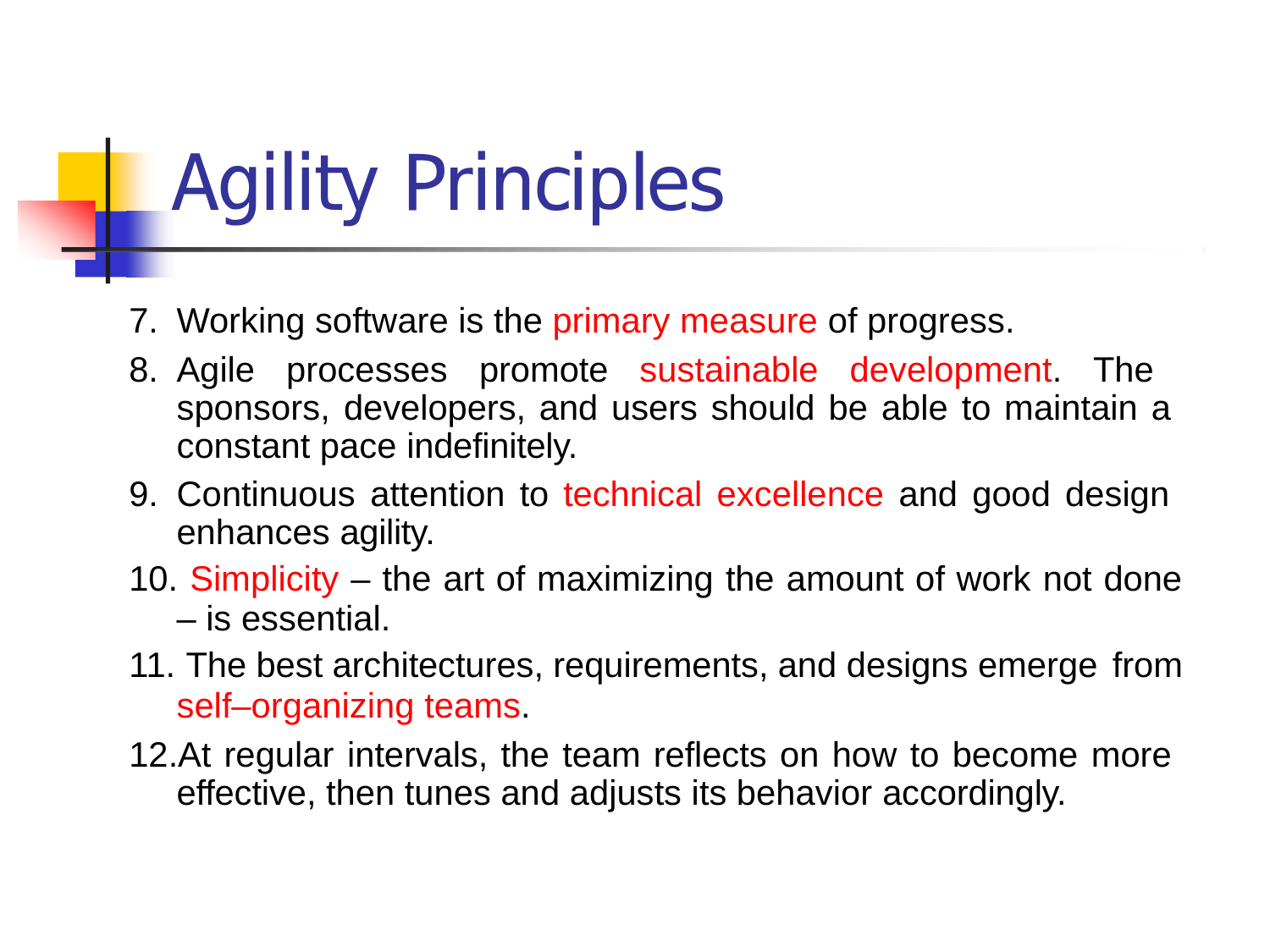

# Agility Principles
Working software is the primary measure of progress.
Agile processes promote sustainable development. The  sponsors, developers, and users should be able to maintain a  constant pace indefinitely.
Continuous attention to technical excellence and good design  enhances agility.
Simplicity – the art of maximizing the amount of work not done
– is essential.
The best architectures, requirements, and designs emerge from
self–organizing teams.
At regular intervals, the team reflects on how to become more  effective, then tunes and adjusts its behavior accordingly.